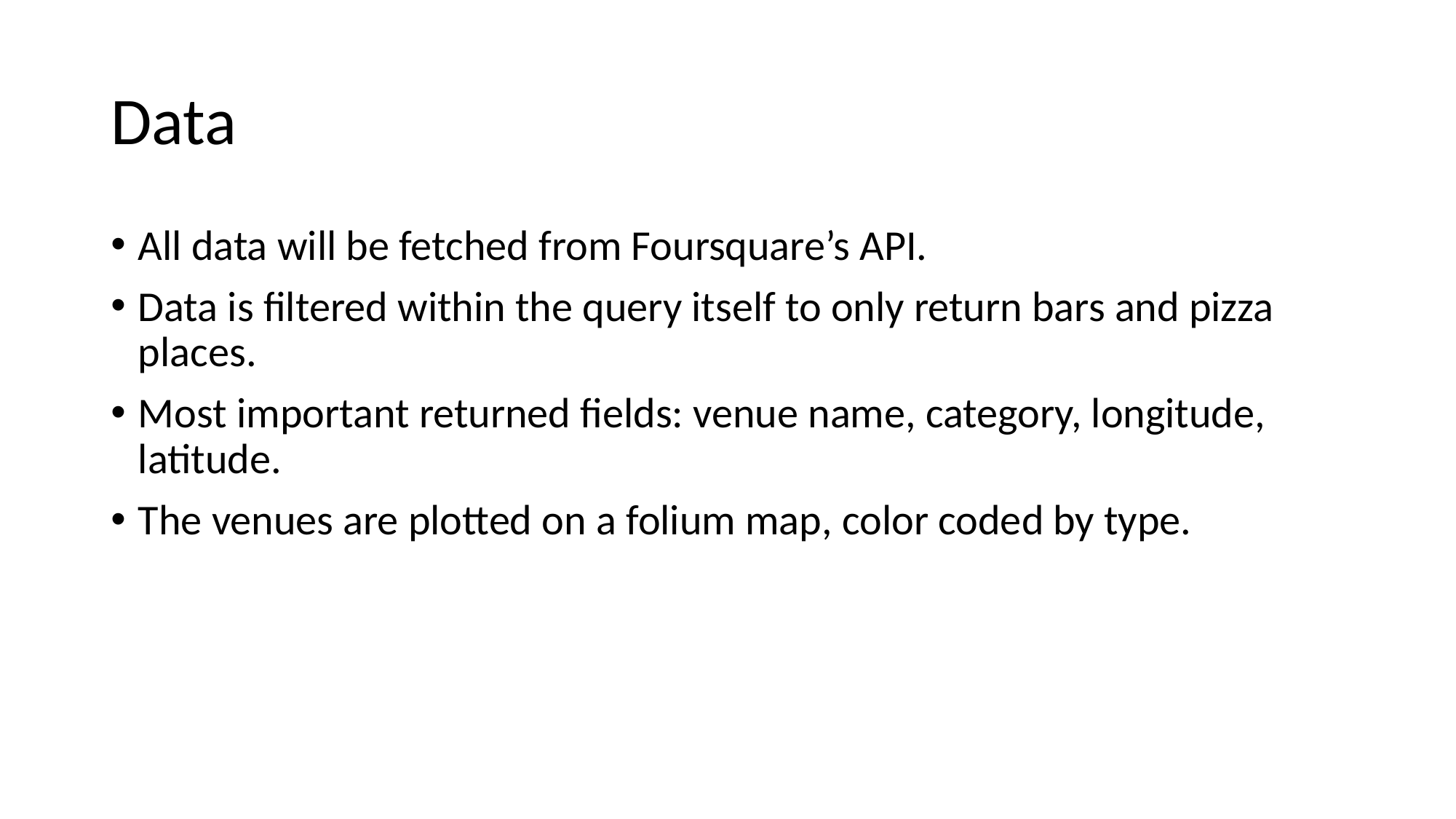

# Data
All data will be fetched from Foursquare’s API.
Data is filtered within the query itself to only return bars and pizza places.
Most important returned fields: venue name, category, longitude, latitude.
The venues are plotted on a folium map, color coded by type.